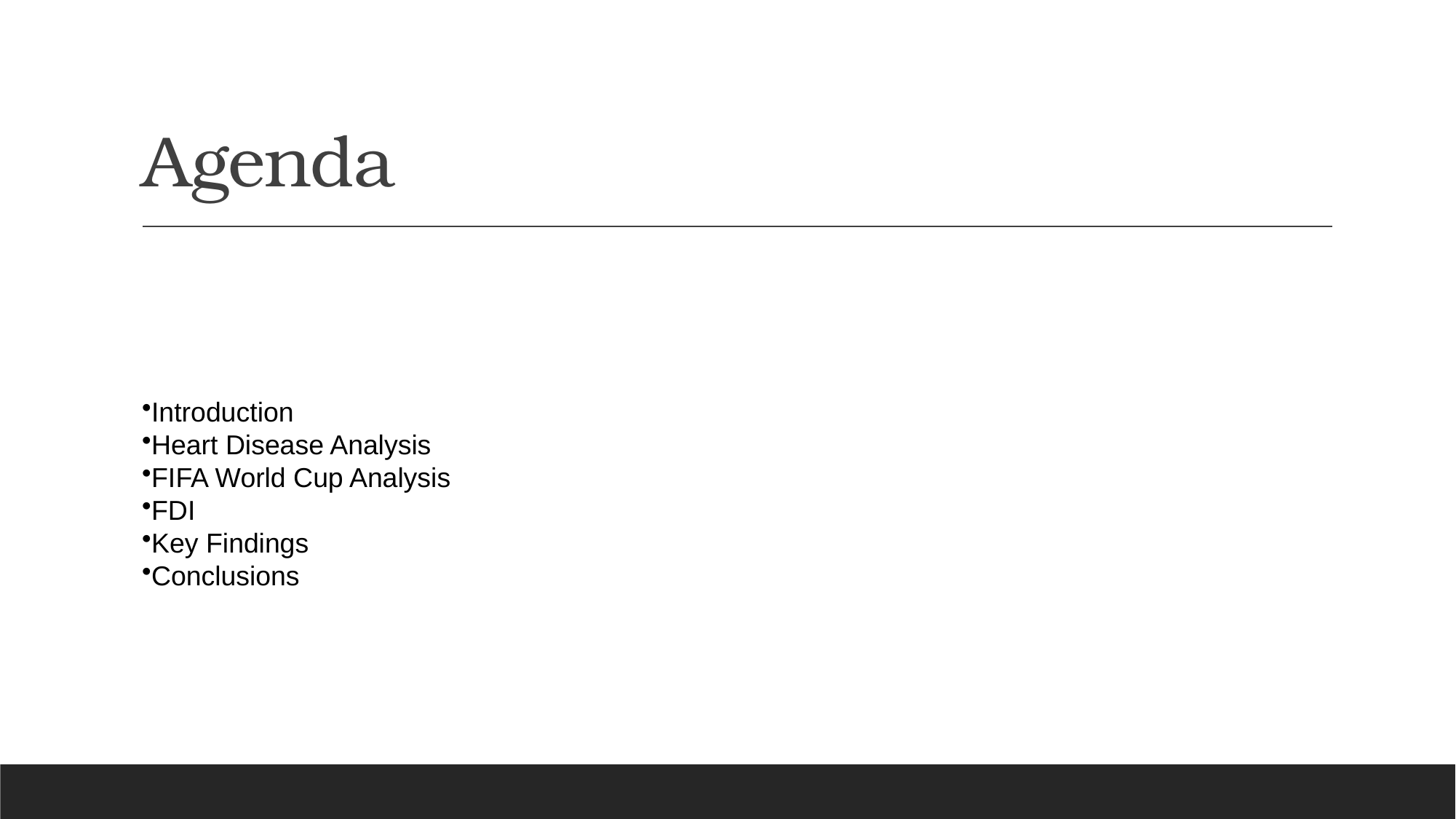

# Agenda

Introduction
Heart Disease Analysis
FIFA World Cup Analysis
FDI
Key Findings
Conclusions